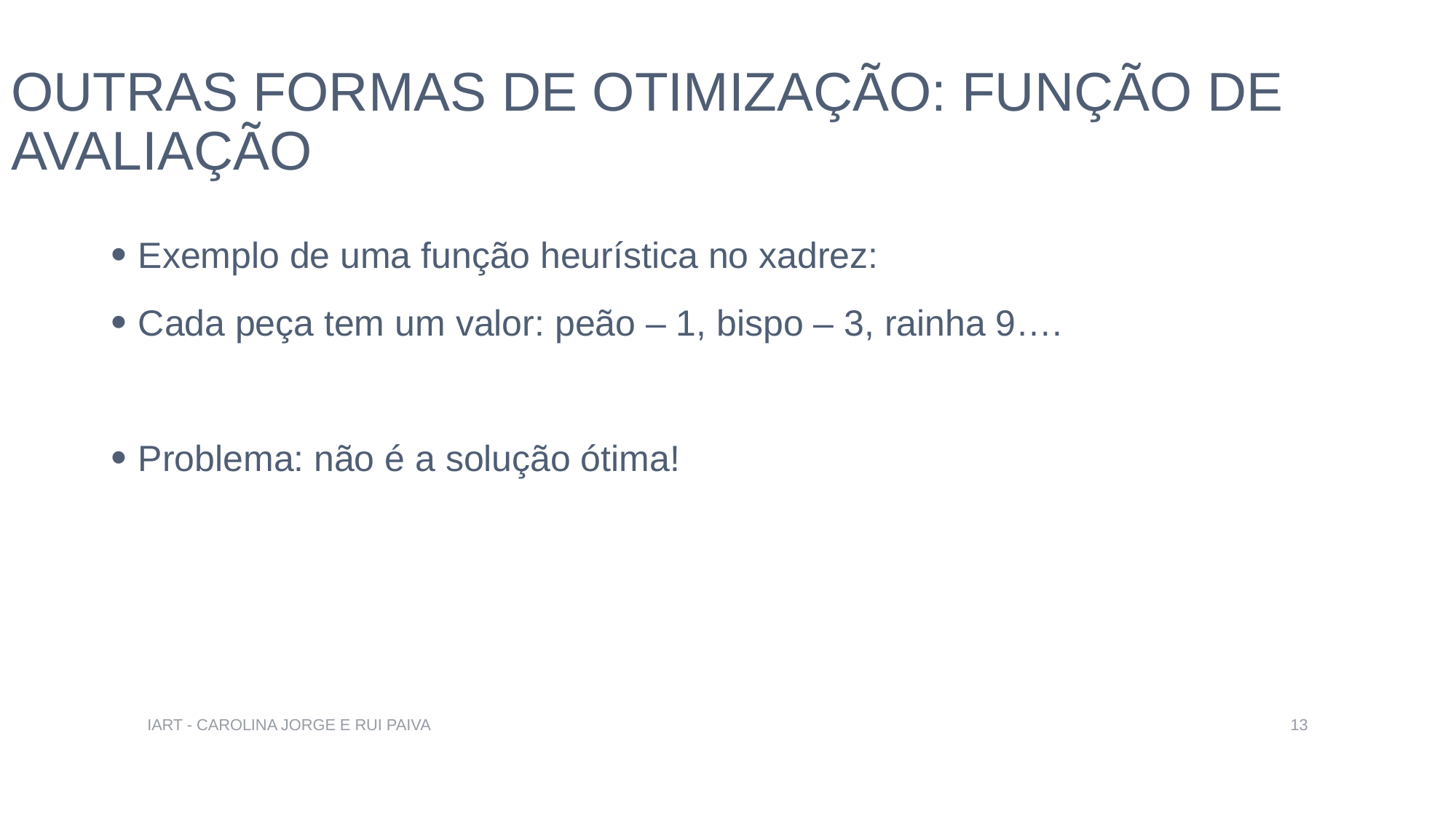

# Outras formas de otimização: Função de avaliação
Exemplo de uma função heurística no xadrez:
Cada peça tem um valor: peão – 1, bispo – 3, rainha 9….

Problema: não é a solução ótima!

13
IART - Carolina Jorge e Rui Paiva